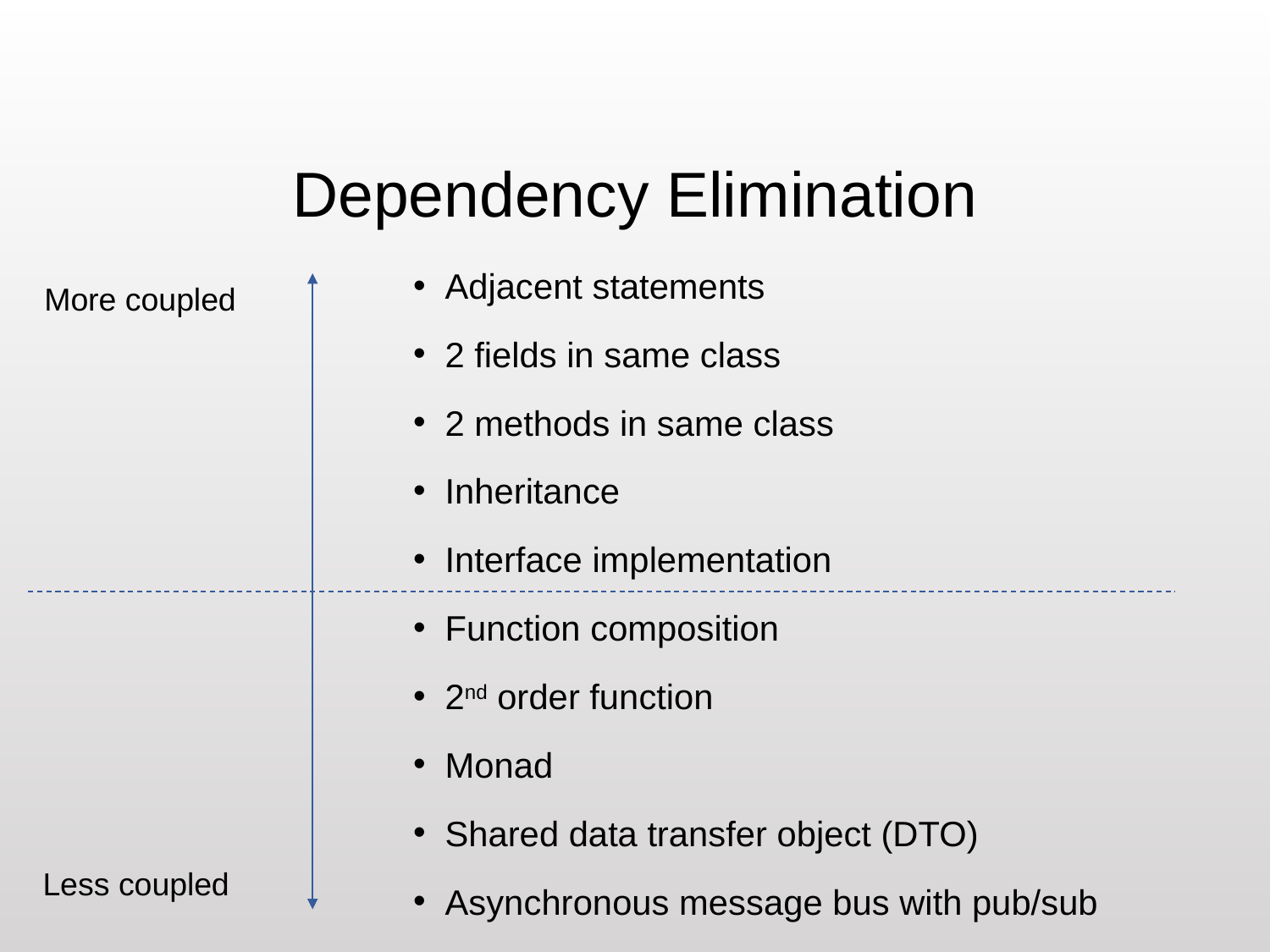

# Dependency Elimination
Adjacent statements
2 fields in same class
2 methods in same class
Inheritance
Interface implementation
Function composition
2nd order function
Monad
Shared data transfer object (DTO)
Asynchronous message bus with pub/sub
More coupled
Less coupled